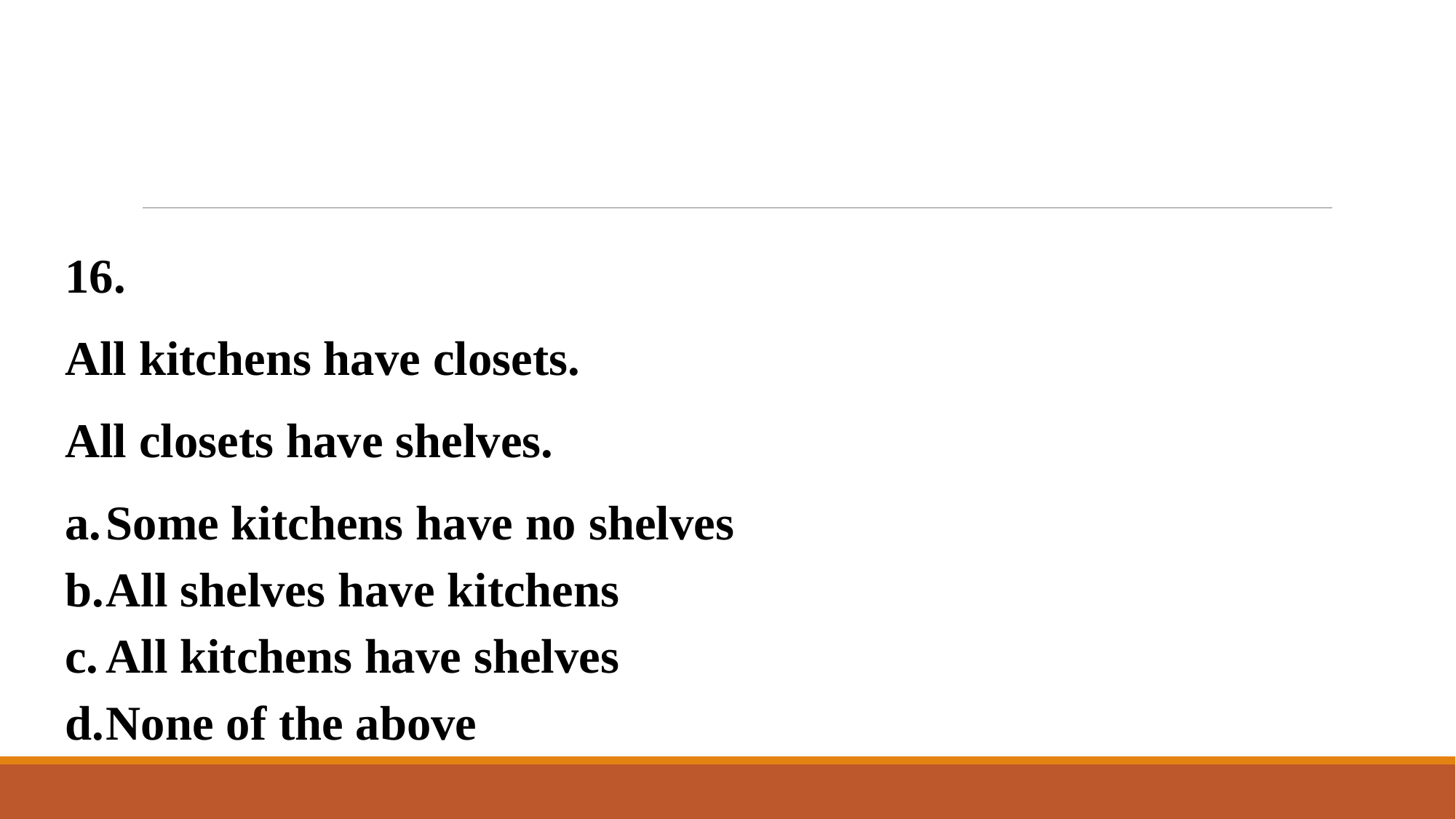

#
16.
All kitchens have closets.
All closets have shelves.
Some kitchens have no shelves
All shelves have kitchens
All kitchens have shelves
None of the above